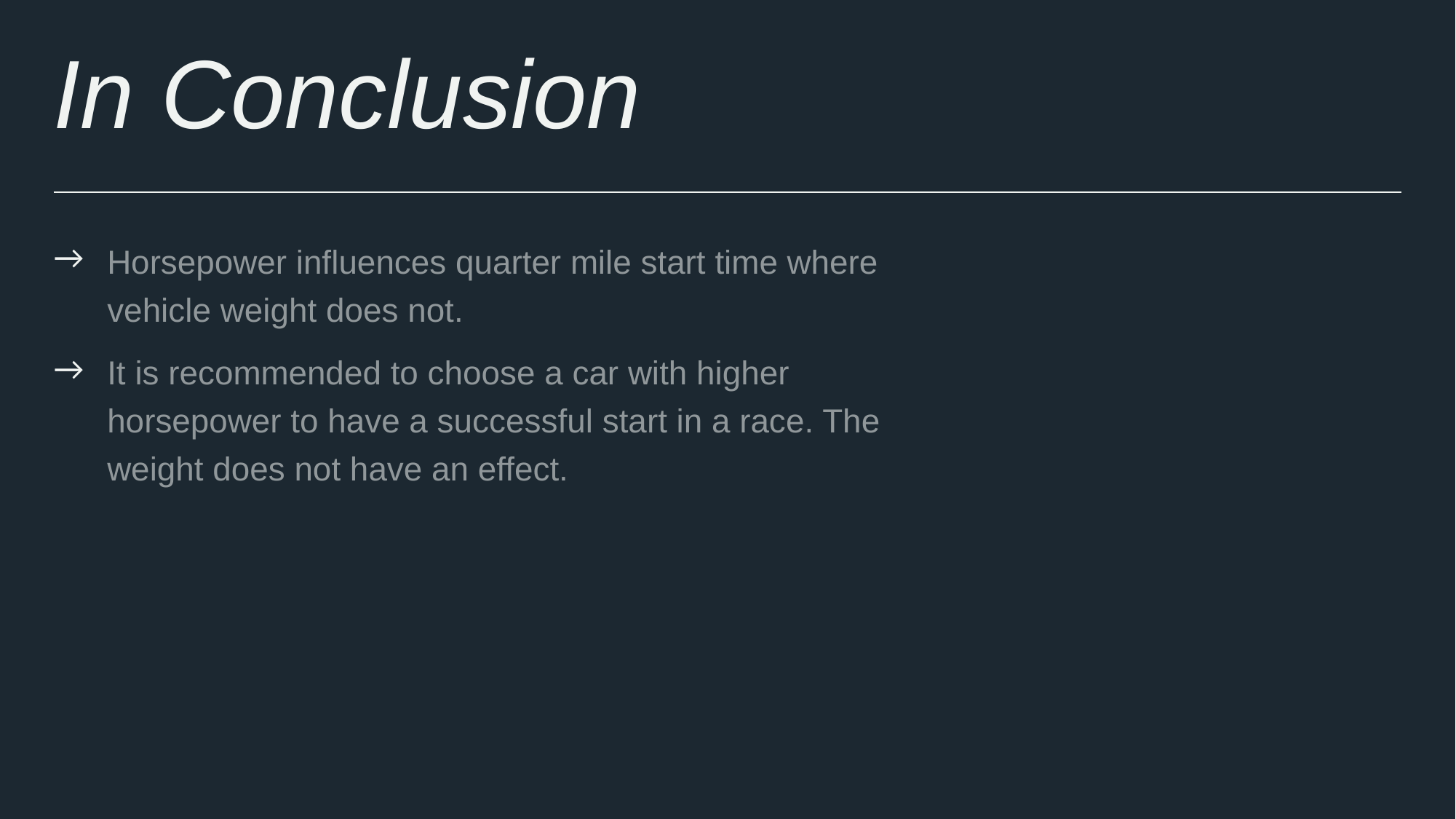

# In Conclusion
Horsepower influences quarter mile start time where vehicle weight does not.
It is recommended to choose a car with higher horsepower to have a successful start in a race. The weight does not have an effect.